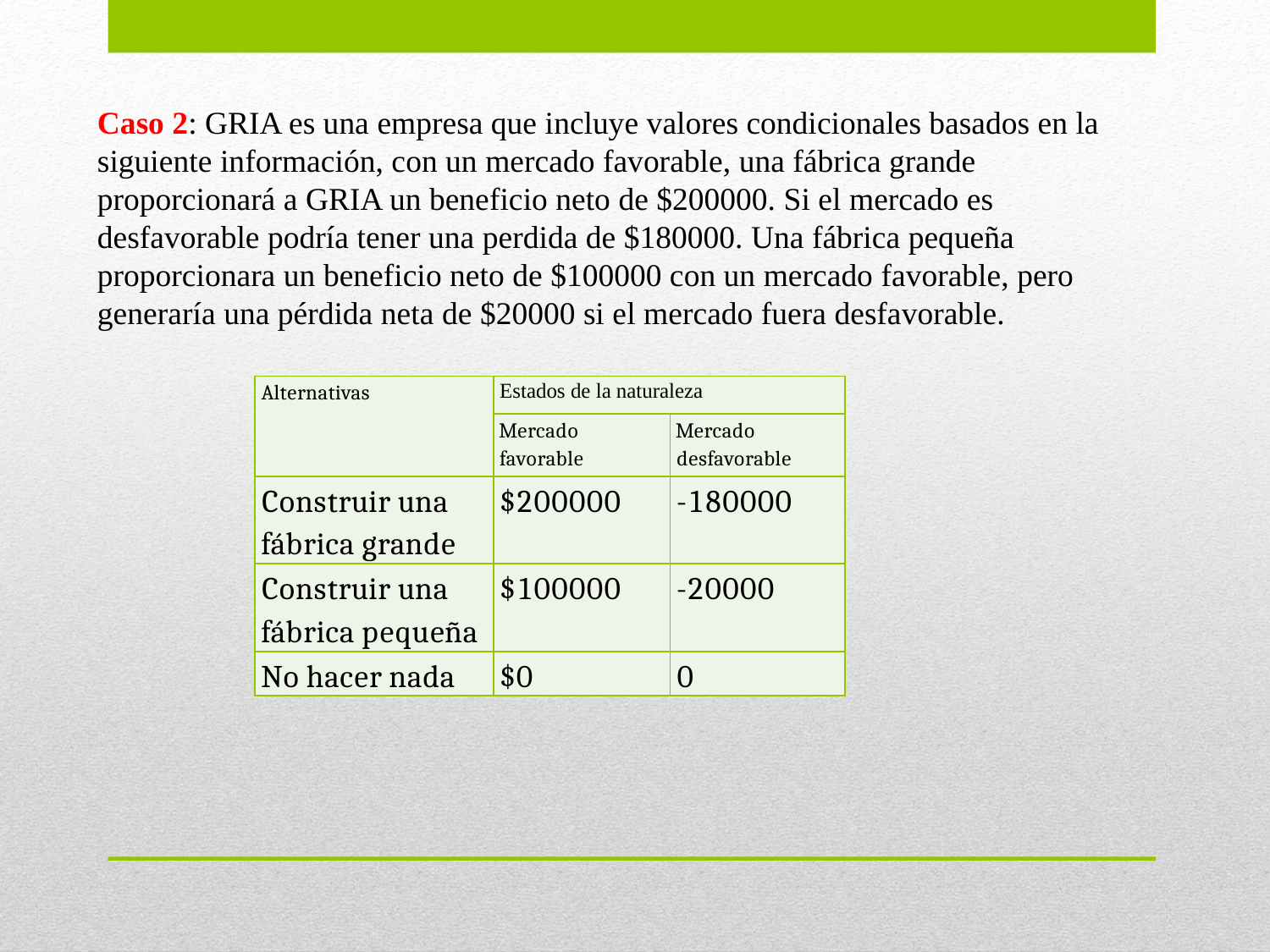

Caso 2: GRIA es una empresa que incluye valores condicionales basados en la siguiente información, con un mercado favorable, una fábrica grande proporcionará a GRIA un beneficio neto de $200000. Si el mercado es desfavorable podría tener una perdida de $180000. Una fábrica pequeña proporcionara un beneficio neto de $100000 con un mercado favorable, pero generaría una pérdida neta de $20000 si el mercado fuera desfavorable.
| Alternativas | Estados de la naturaleza |  |
| --- | --- | --- |
|  | Mercado favorable | Mercado desfavorable |
| Construir una fábrica grande | $200000 | -180000 |
| Construir una fábrica pequeña | $100000 | -20000 |
| No hacer nada | $0 | 0 |